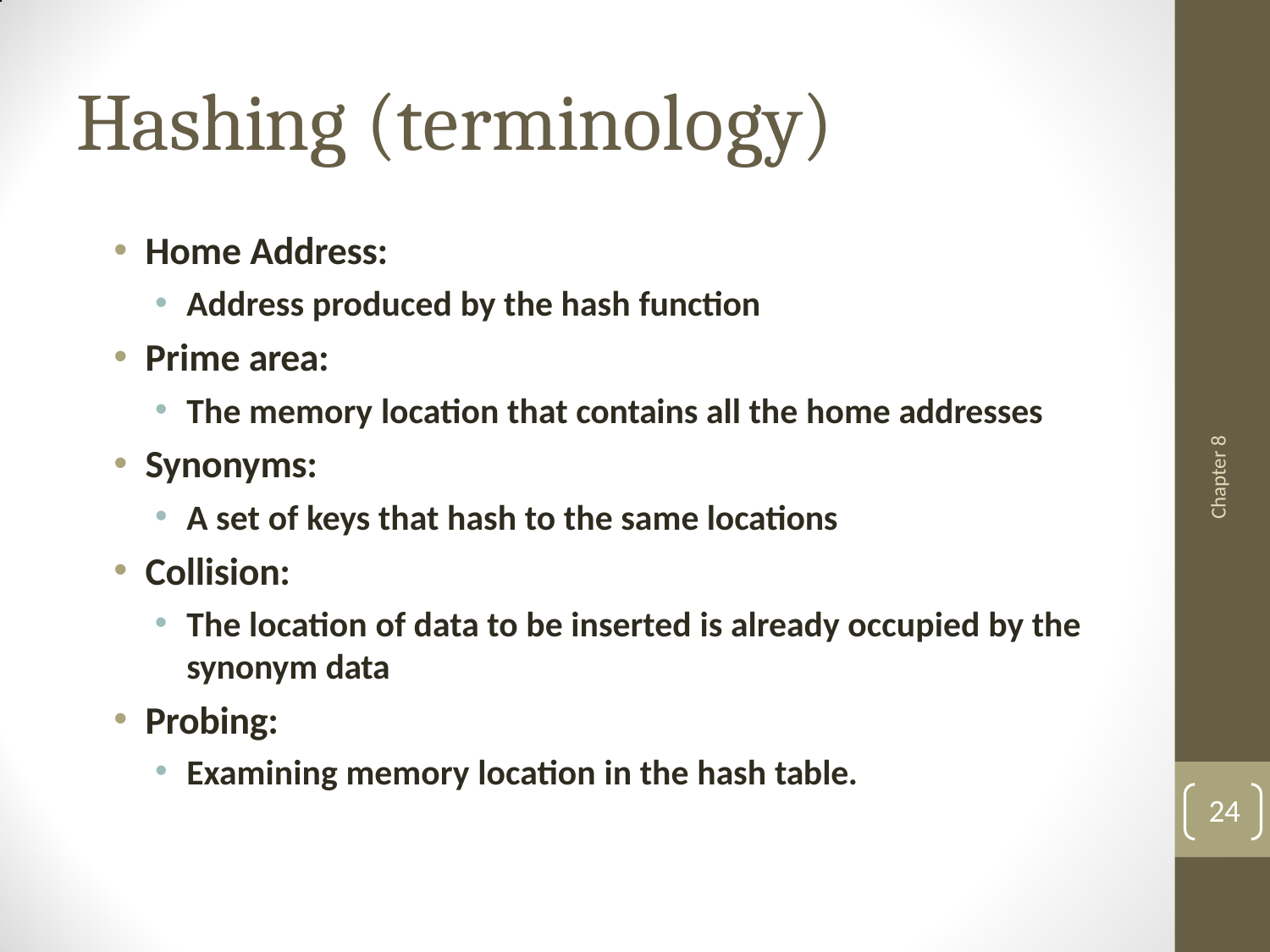

# Hashing (terminology)
Home Address:
Address produced by the hash function
Prime area:
The memory location that contains all the home addresses
Synonyms:
A set of keys that hash to the same locations
Collision:
The location of data to be inserted is already occupied by the synonym data
Probing:
Examining memory location in the hash table.
24
Chapter 8